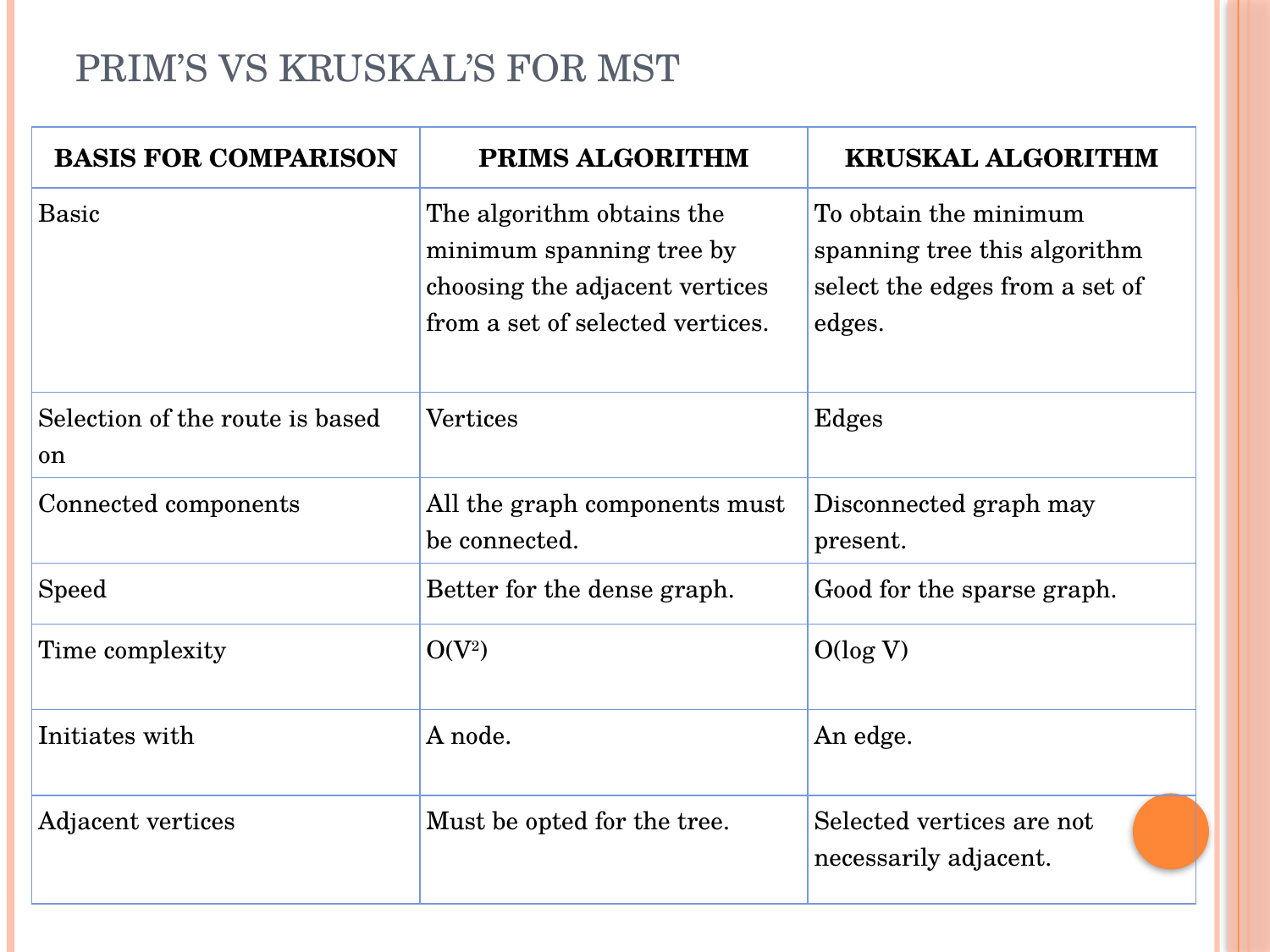

# Prim’s vs Kruskal’s for MST
| BASIS FOR COMPARISON | PRIMS ALGORITHM | KRUSKAL ALGORITHM |
| --- | --- | --- |
| Basic | The algorithm obtains the minimum spanning tree by choosing the adjacent vertices from a set of selected vertices. | To obtain the minimum spanning tree this algorithm select the edges from a set of edges. |
| Selection of the route is based on | Vertices | Edges |
| Connected components | All the graph components must be connected. | Disconnected graph may present. |
| Speed | Better for the dense graph. | Good for the sparse graph. |
| Time complexity | O(V2) | O(log V) |
| Initiates with | A node. | An edge. |
| Adjacent vertices | Must be opted for the tree. | Selected vertices are not necessarily adjacent. |